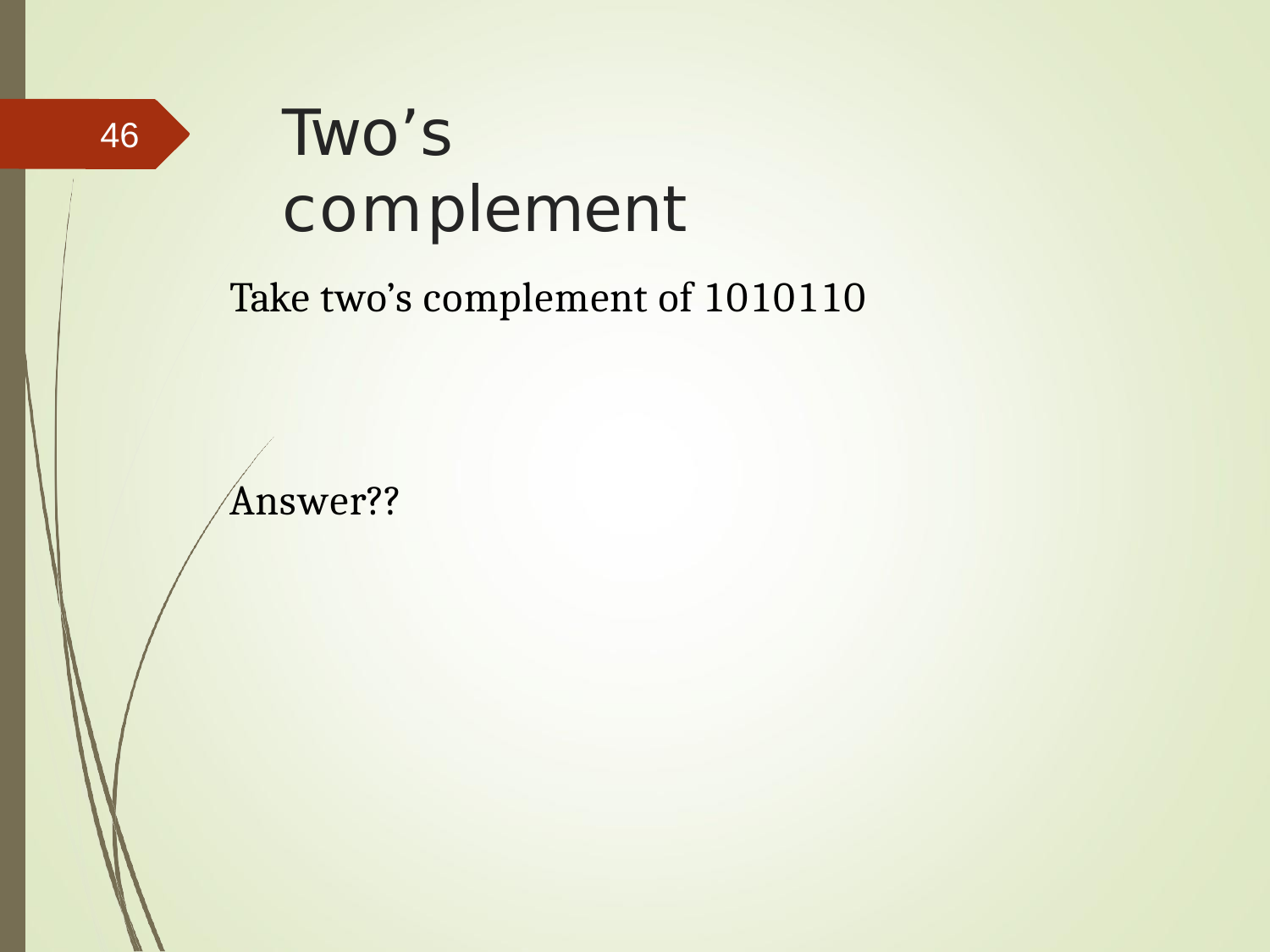

# Two’s complement
46
Take two’s complement of 1010110
Answer??